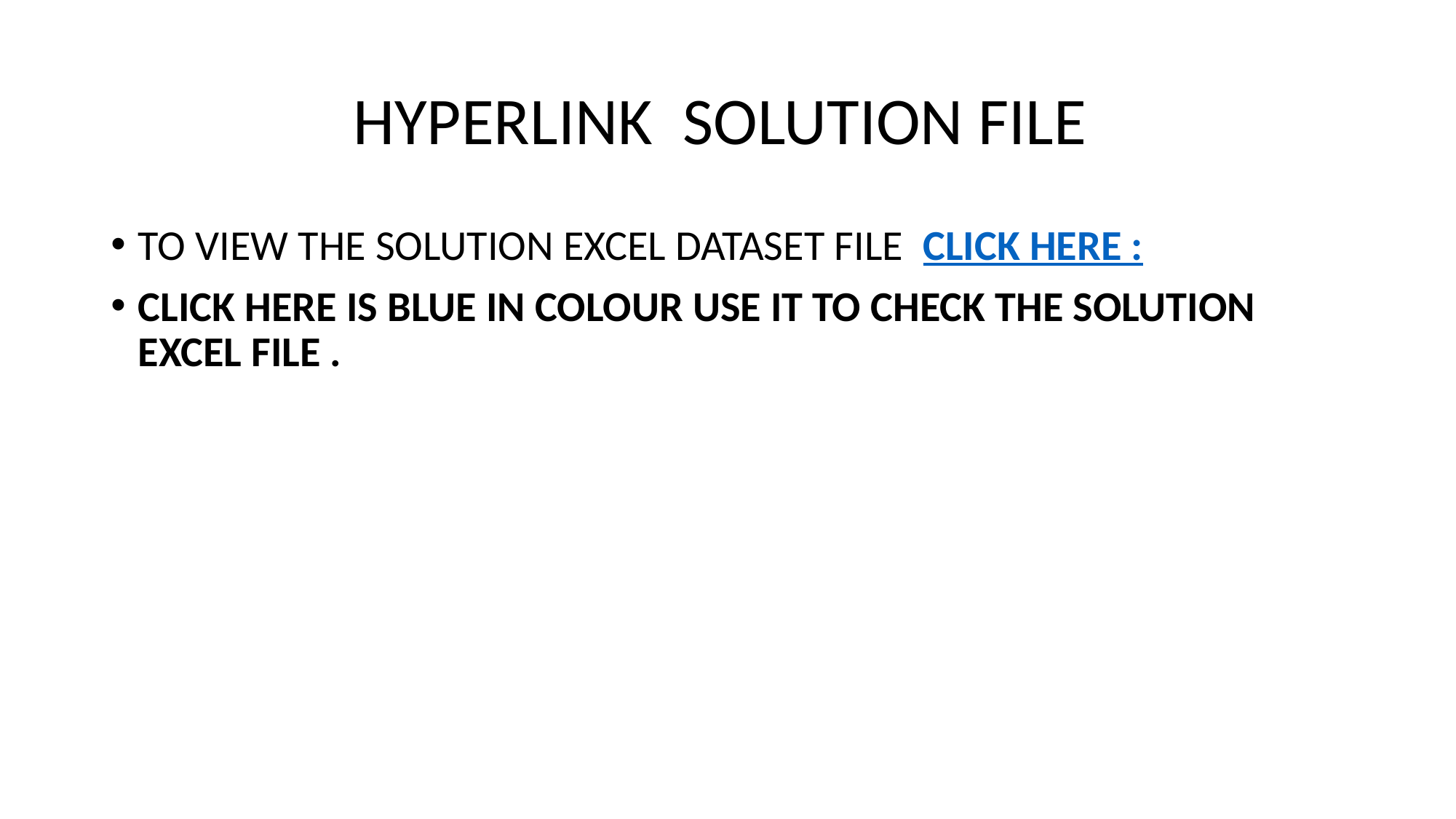

# HYPERLINK  SOLUTION FILE
TO VIEW THE SOLUTION EXCEL DATASET FILE  CLICK HERE :
CLICK HERE IS BLUE IN COLOUR USE IT TO CHECK THE SOLUTION EXCEL FILE .